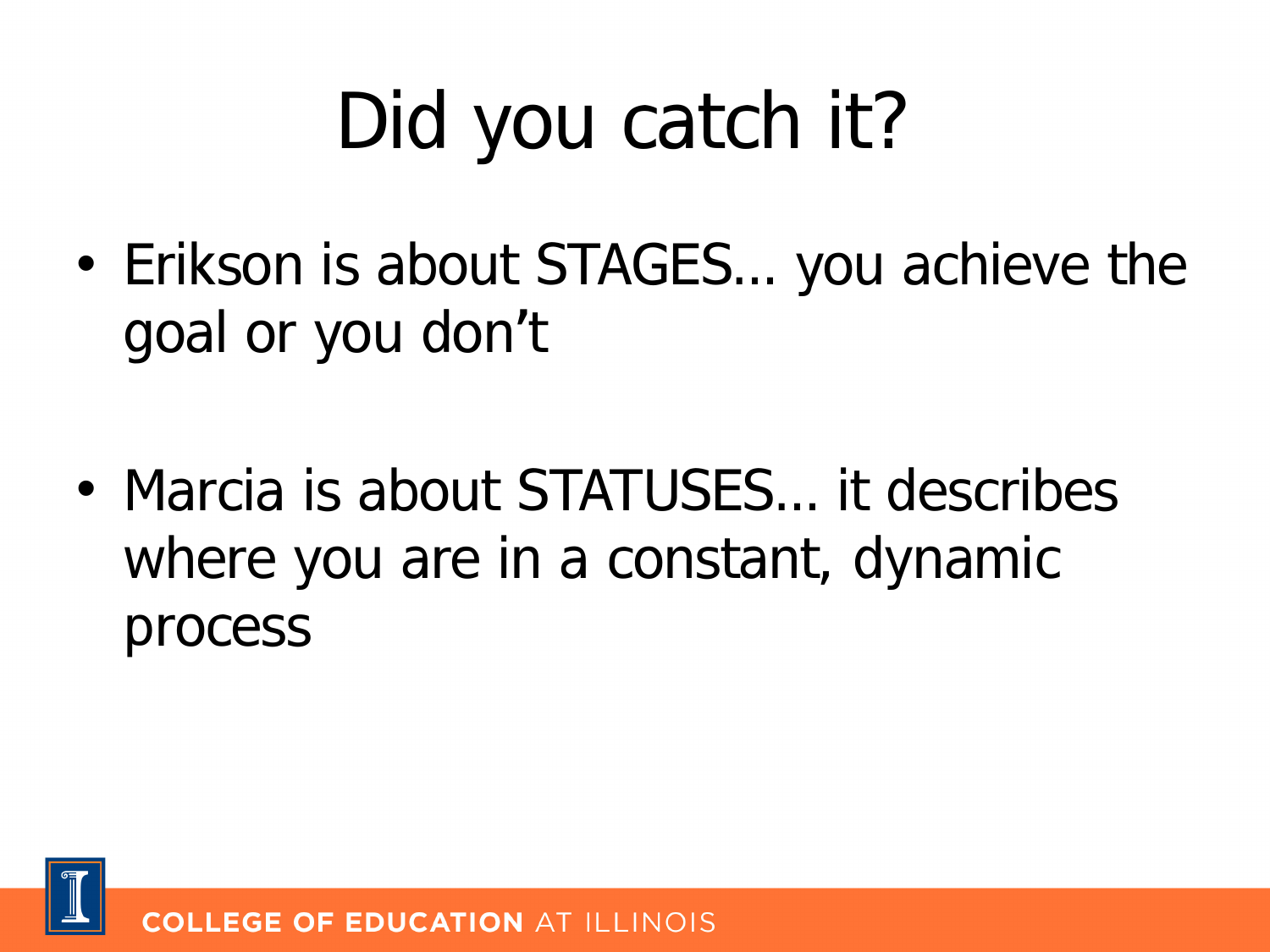

# Did you catch it?
Erikson is about STAGES… you achieve the goal or you don’t

Marcia is about STATUSES… it describes where you are in a constant, dynamic process